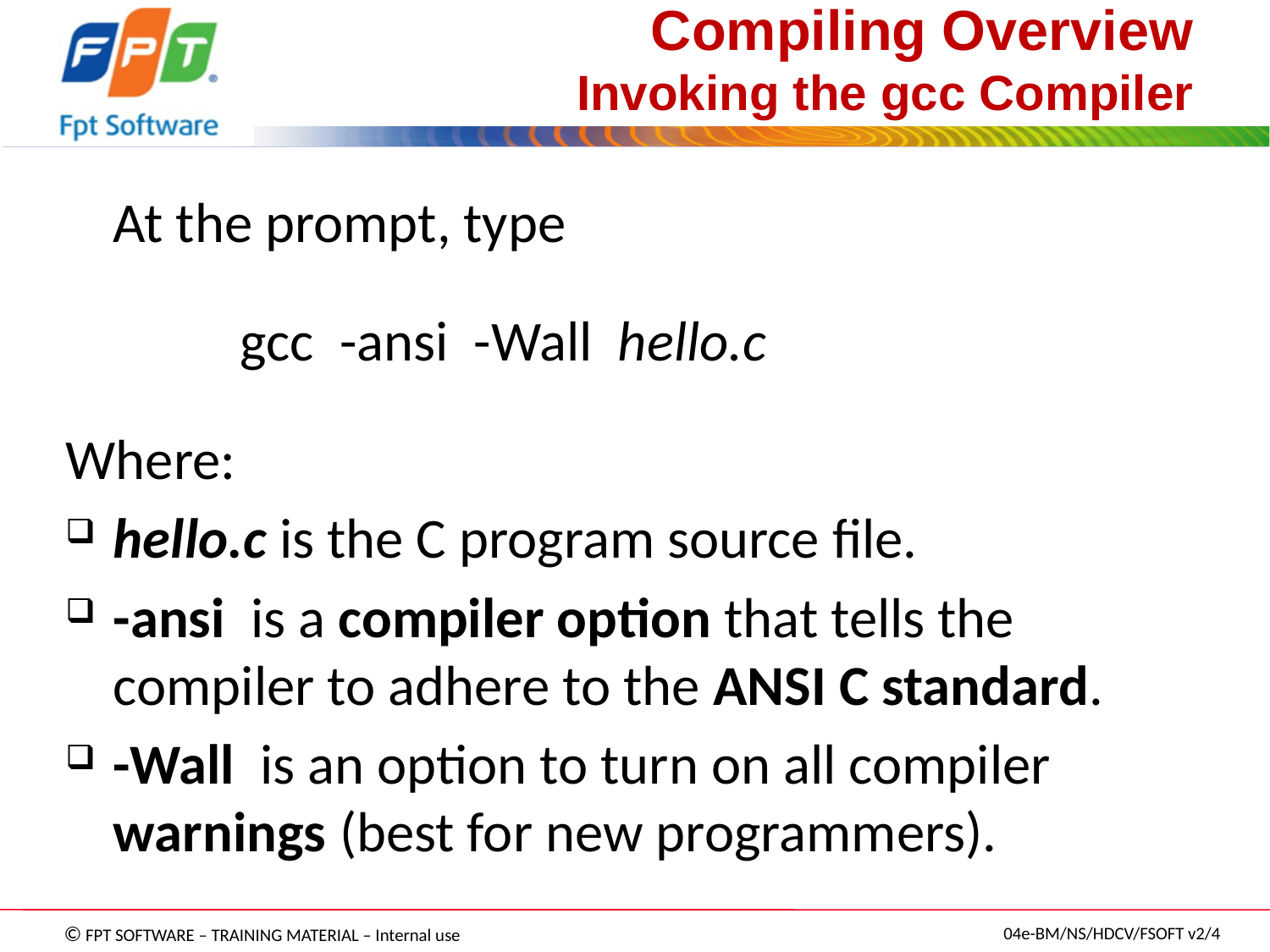

# Compiling Overview Invoking the gcc Compiler
At the prompt, type

 	gcc  -ansi  -Wall  hello.c

Where:
hello.c is the C program source file.
-ansi  is a compiler option that tells the compiler to adhere to the ANSI C standard.
-Wall  is an option to turn on all compiler warnings (best for new programmers).